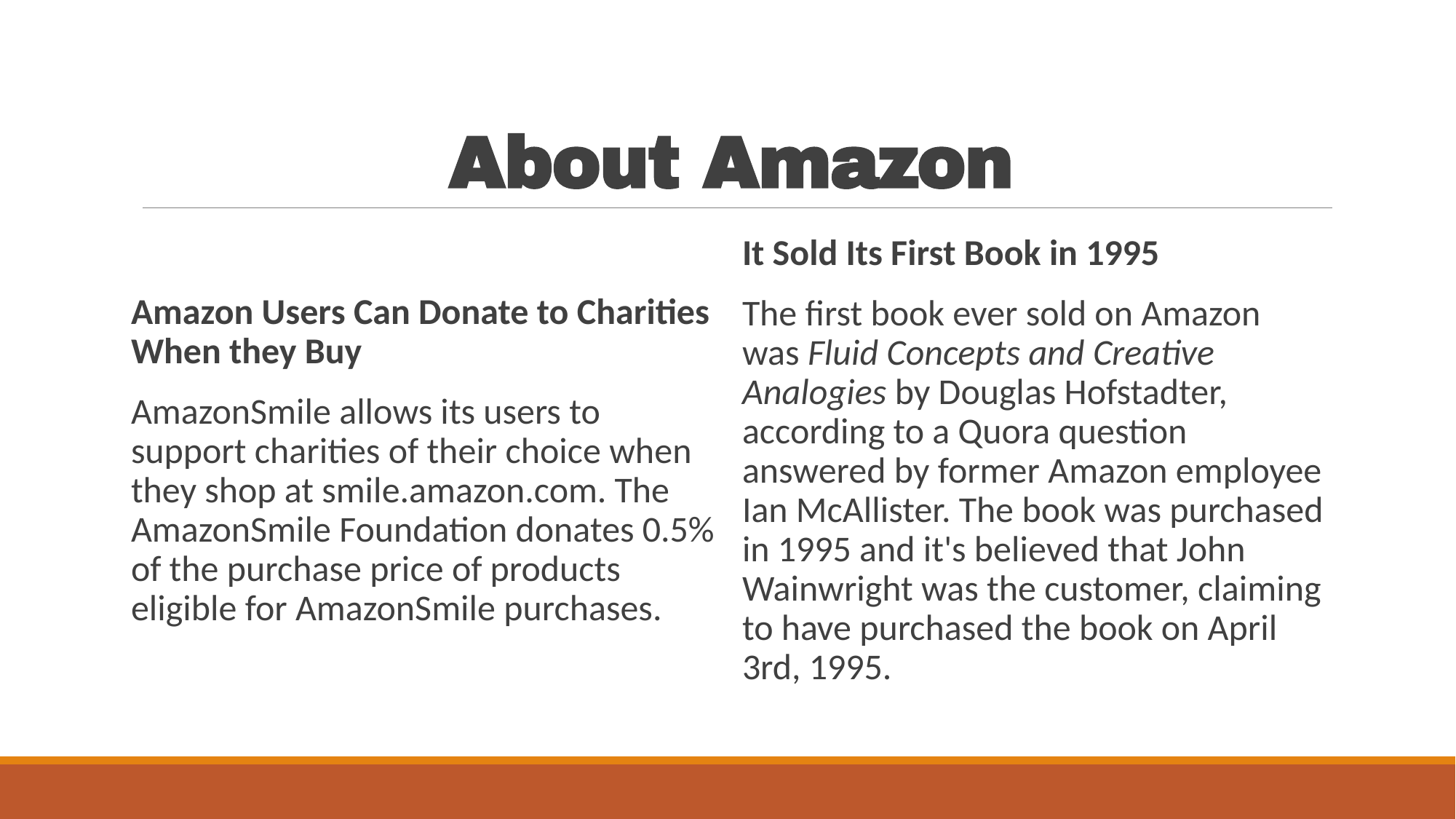

# About Amazon
Amazon Users Can Donate to Charities When they Buy
AmazonSmile allows its users to support charities of their choice when they shop at smile.amazon.com. The AmazonSmile Foundation donates 0.5% of the purchase price of products eligible for AmazonSmile purchases.
It Sold Its First Book in 1995
The first book ever sold on Amazon was Fluid Concepts and Creative Analogies by Douglas Hofstadter, according to a Quora question answered by former Amazon employee Ian McAllister. The book was purchased in 1995 and it's believed that John Wainwright was the customer, claiming to have purchased the book on April 3rd, 1995.